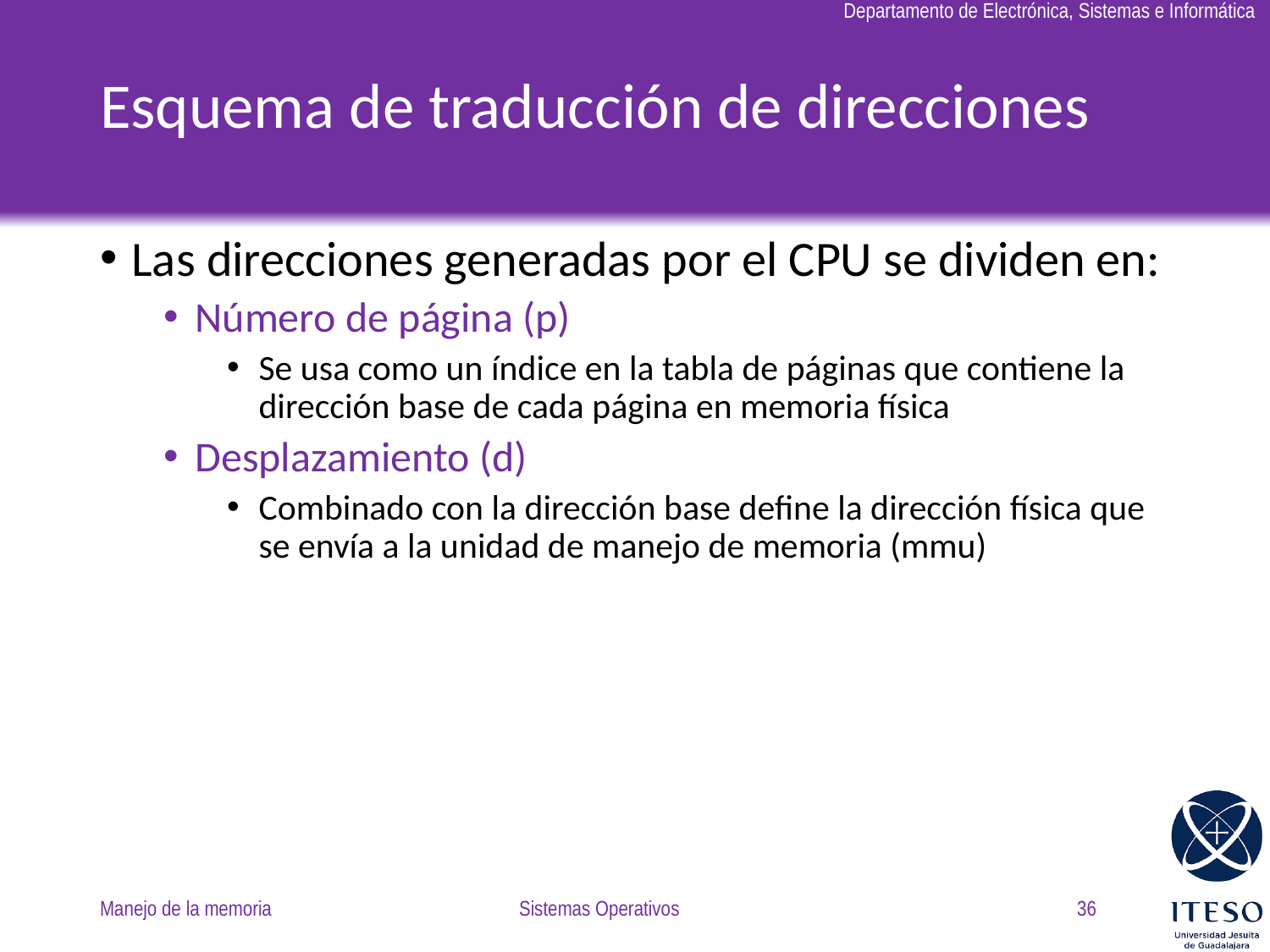

# Esquema de traducción de direcciones
Las direcciones generadas por el CPU se dividen en:
Número de página (p)
Se usa como un índice en la tabla de páginas que contiene la dirección base de cada página en memoria física
Desplazamiento (d)
Combinado con la dirección base define la dirección física que se envía a la unidad de manejo de memoria (mmu)
Manejo de la memoria
Sistemas Operativos
36